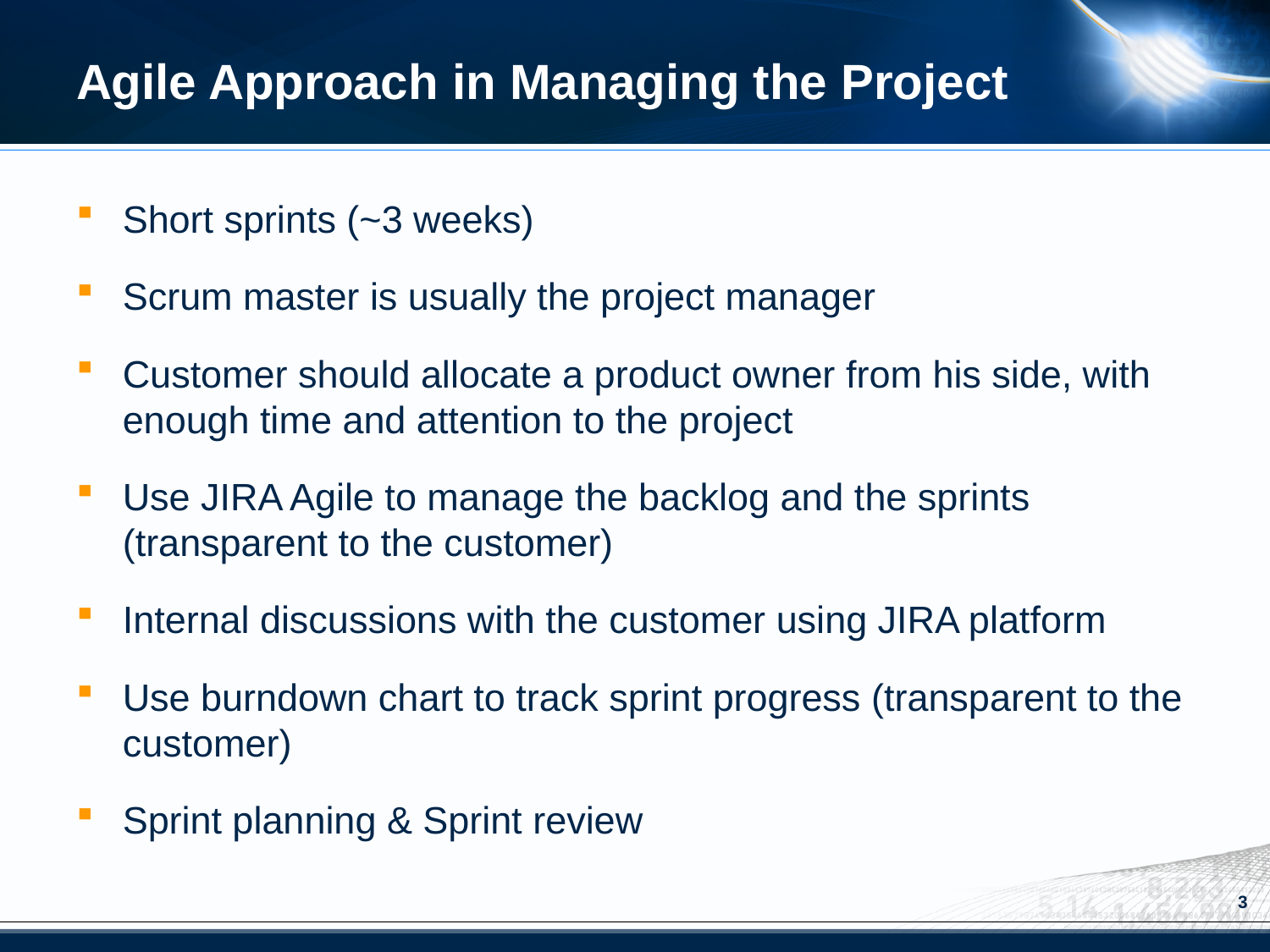

# Agile Approach in Managing the Project
Short sprints (~3 weeks)
Scrum master is usually the project manager
Customer should allocate a product owner from his side, with enough time and attention to the project
Use JIRA Agile to manage the backlog and the sprints (transparent to the customer)
Internal discussions with the customer using JIRA platform
Use burndown chart to track sprint progress (transparent to the customer)
Sprint planning & Sprint review
3